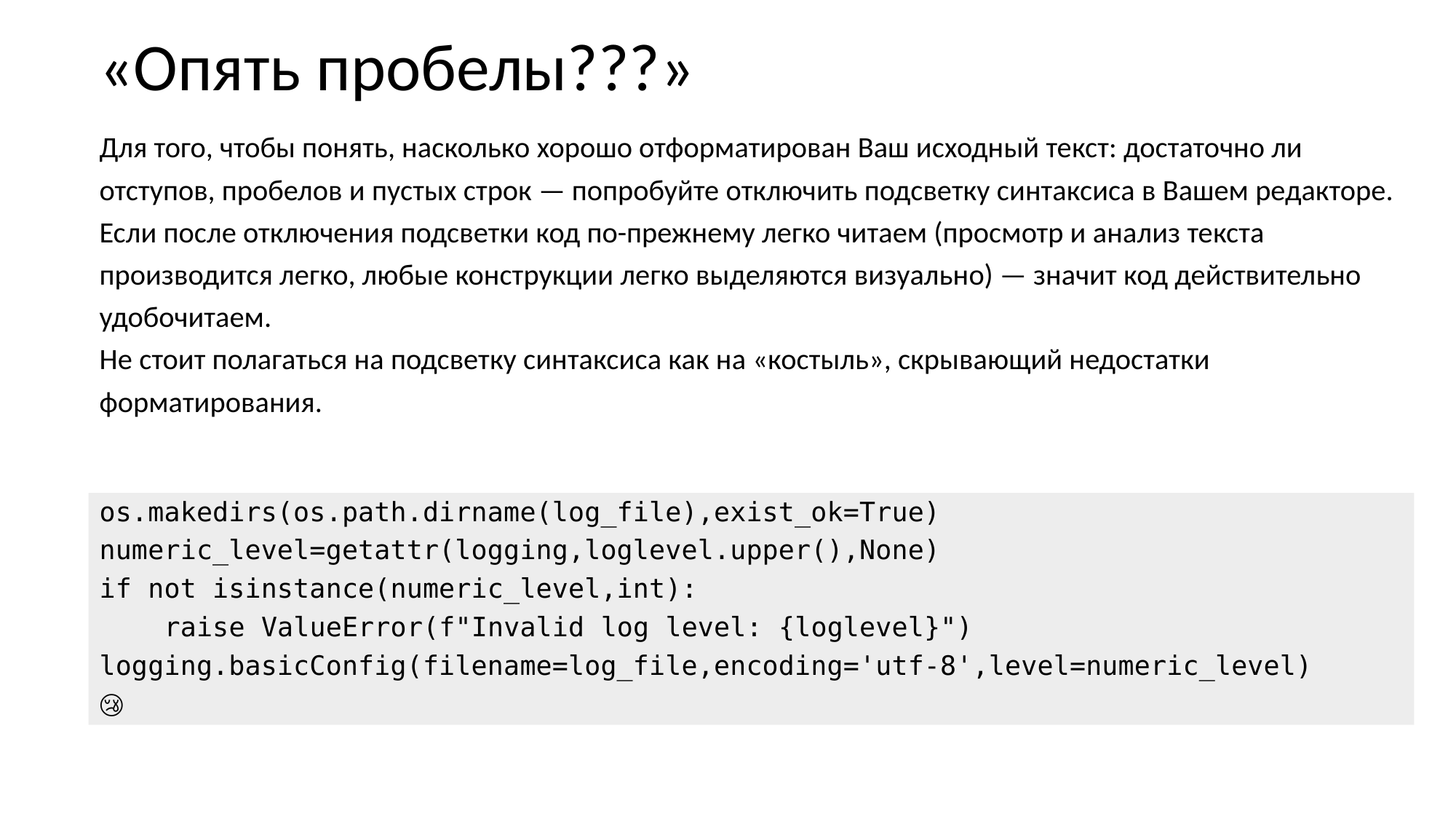

# «Опять пробелы???»
Для того, чтобы понять, насколько хорошо отформатирован Ваш исходный текст: достаточно ли отступов, пробелов и пустых строк — попробуйте отключить подсветку синтаксиса в Вашем редакторе.
Если после отключения подсветки код по-прежнему легко читаем (просмотр и анализ текста производится легко, любые конструкции легко выделяются визуально) — значит код действительно удобочитаем.
Не стоит полагаться на подсветку синтаксиса как на «костыль», скрывающий недостатки форматирования.
os.makedirs(os.path.dirname(log_file),exist_ok=True)
numeric_level=getattr(logging,loglevel.upper(),None)
if not isinstance(numeric_level,int):
    raise ValueError(f"Invalid log level: {loglevel}")
logging.basicConfig(filename=log_file,encoding='utf-8',level=numeric_level)
😢